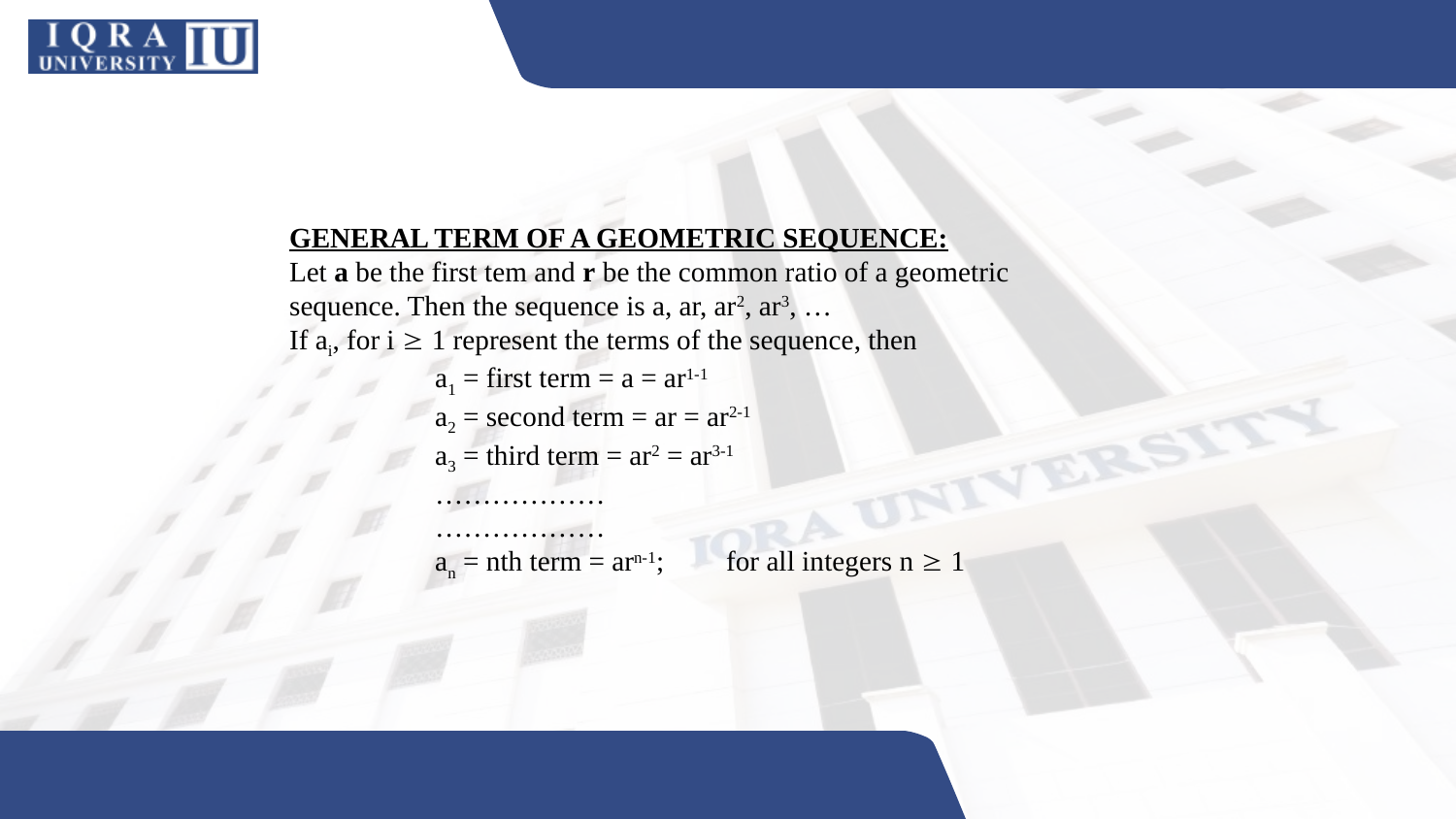

GENERAL TERM OF A GEOMETRIC SEQUENCE:
Let a be the first tem and r be the common ratio of a geometric sequence. Then the sequence is a, ar, ar2, ar3, …
If ai, for i ≥ 1 represent the terms of the sequence, then
	a1 = first term = a = ar1-1
	a2 = second term = ar = ar2-1
	a3 = third term = ar2 = ar3-1
	………………
	………………
	an = nth term = arn-1;	for all integers n ≥ 1